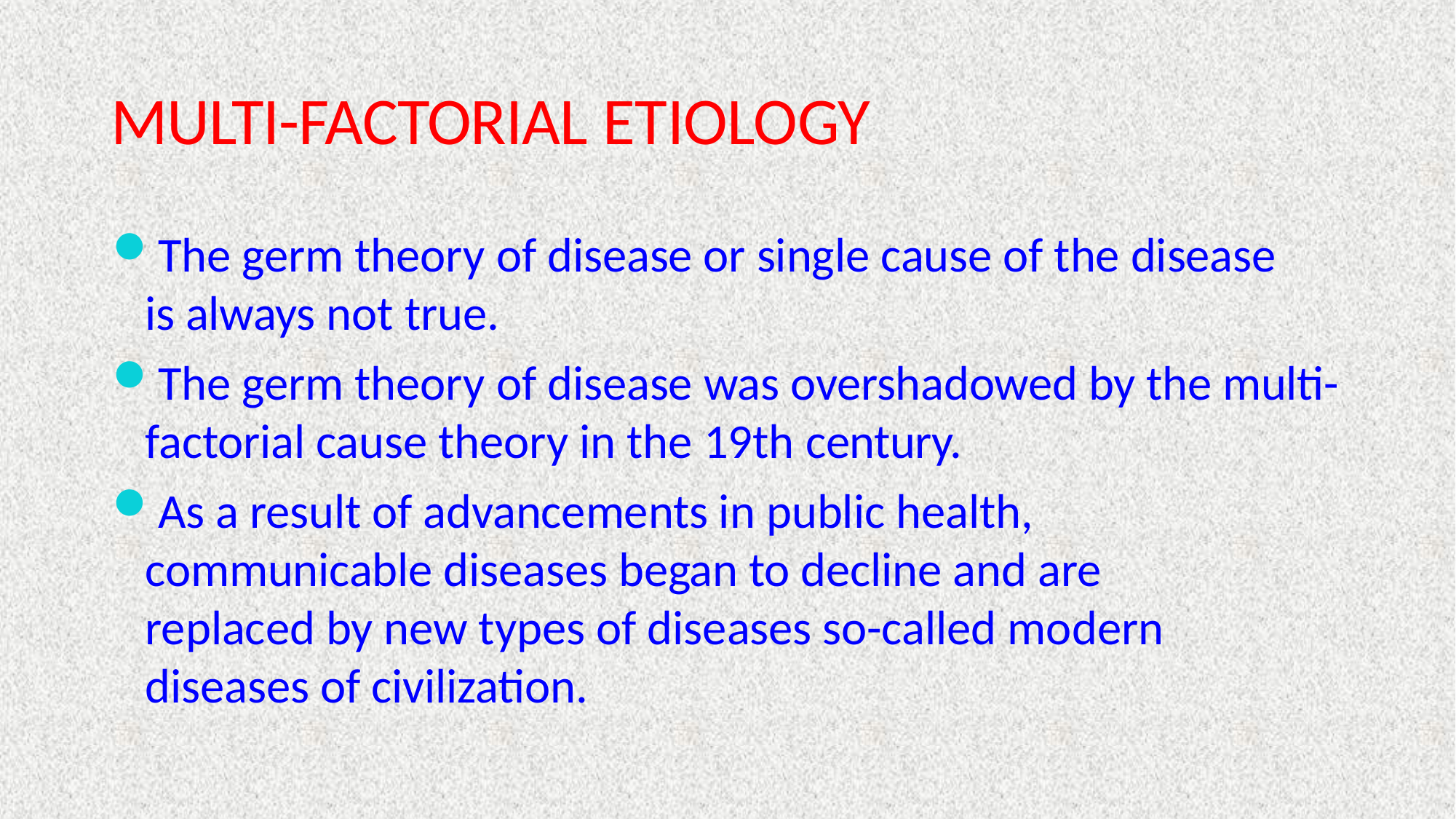

# MULTI-FACTORIAL ETIOLOGY
The germ theory of disease or single cause of the disease is always not true.
The germ theory of disease was overshadowed by the multi-factorial cause theory in the 19th century.
As a result of advancements in public health, communicable diseases began to decline and are replaced by new types of diseases so-called modern diseases of civilization.